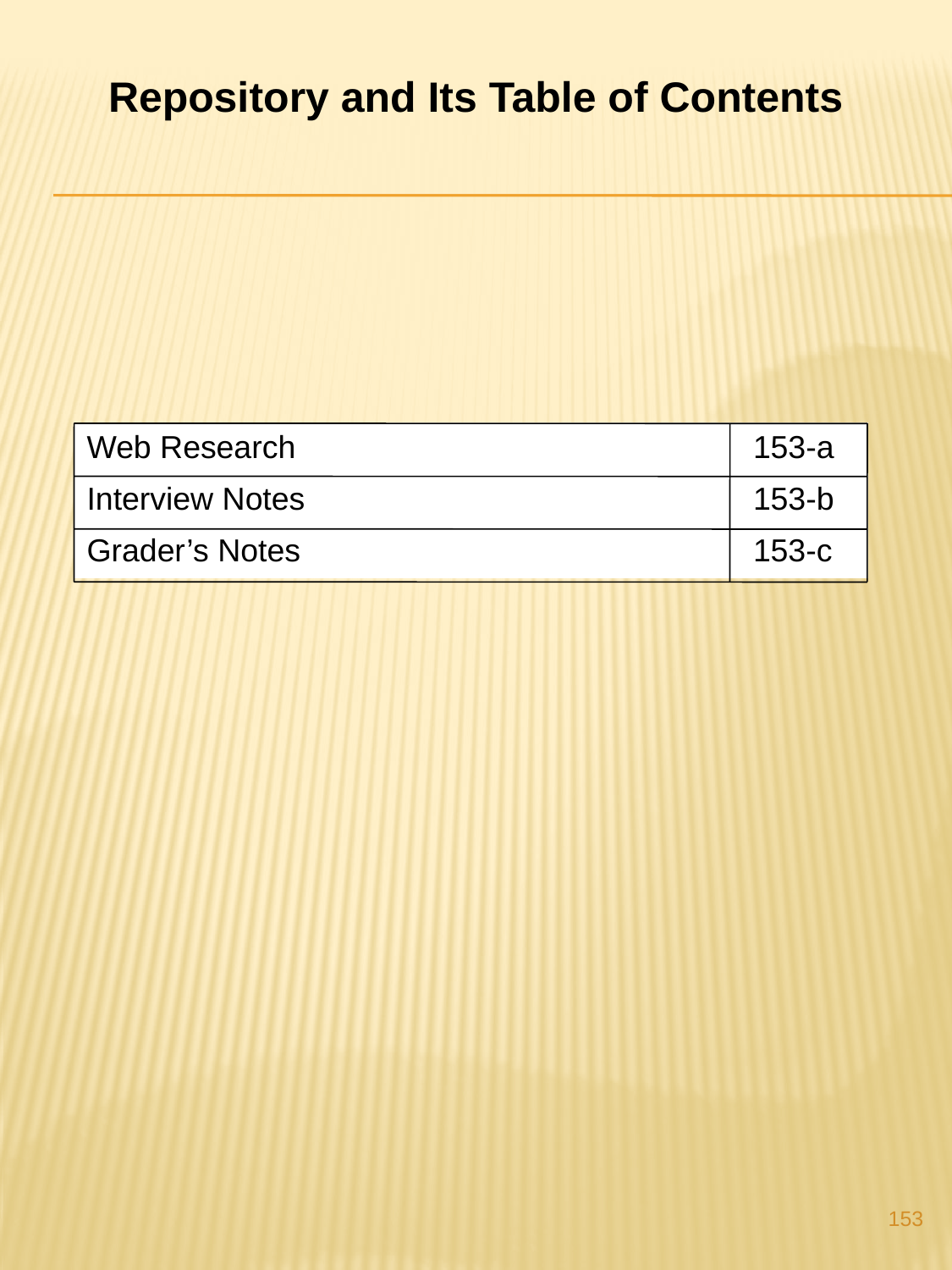

Repository and Its Table of Contents
| Web Research | 153-a |
| --- | --- |
| Interview Notes | 153-b |
| Grader’s Notes | 153-c |
153